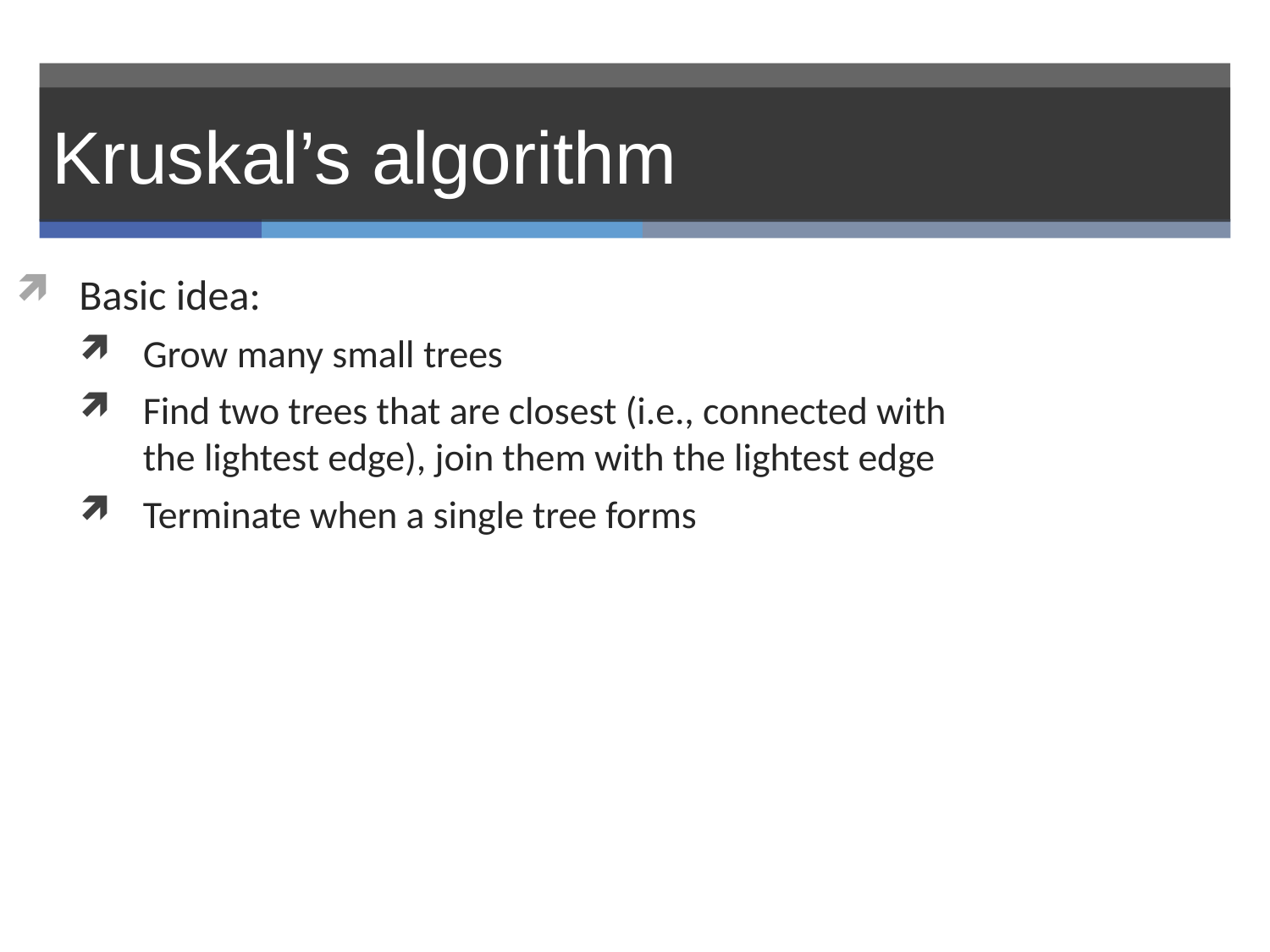

# Kruskal’s algorithm
Basic idea:
Grow many small trees
Find two trees that are closest (i.e., connected with the lightest edge), join them with the lightest edge
Terminate when a single tree forms